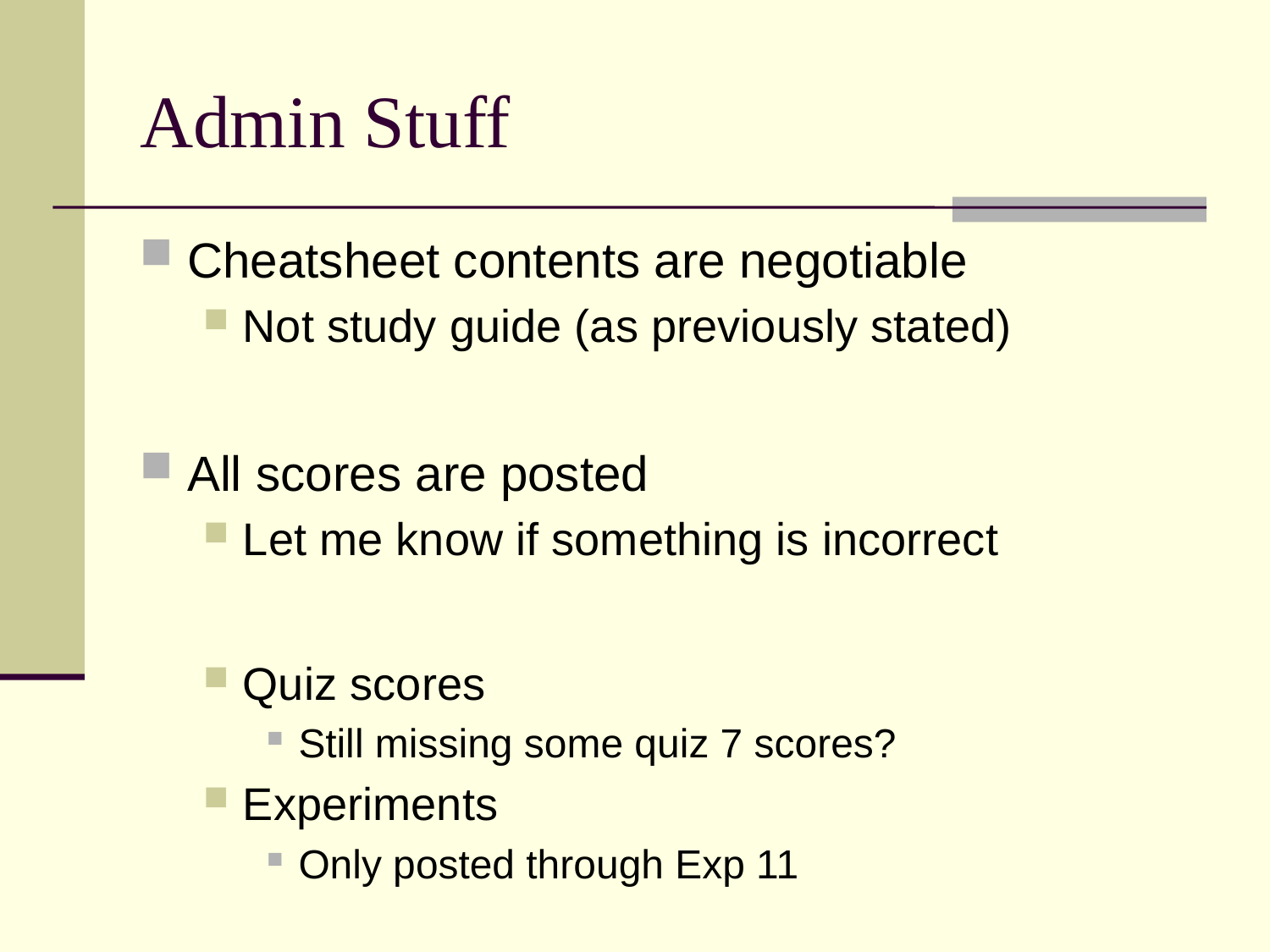

# Admin Stuff
Cheatsheet contents are negotiable
Not study guide (as previously stated)

All scores are posted
Let me know if something is incorrect

Quiz scores
Still missing some quiz 7 scores?
Experiments
Only posted through Exp 11